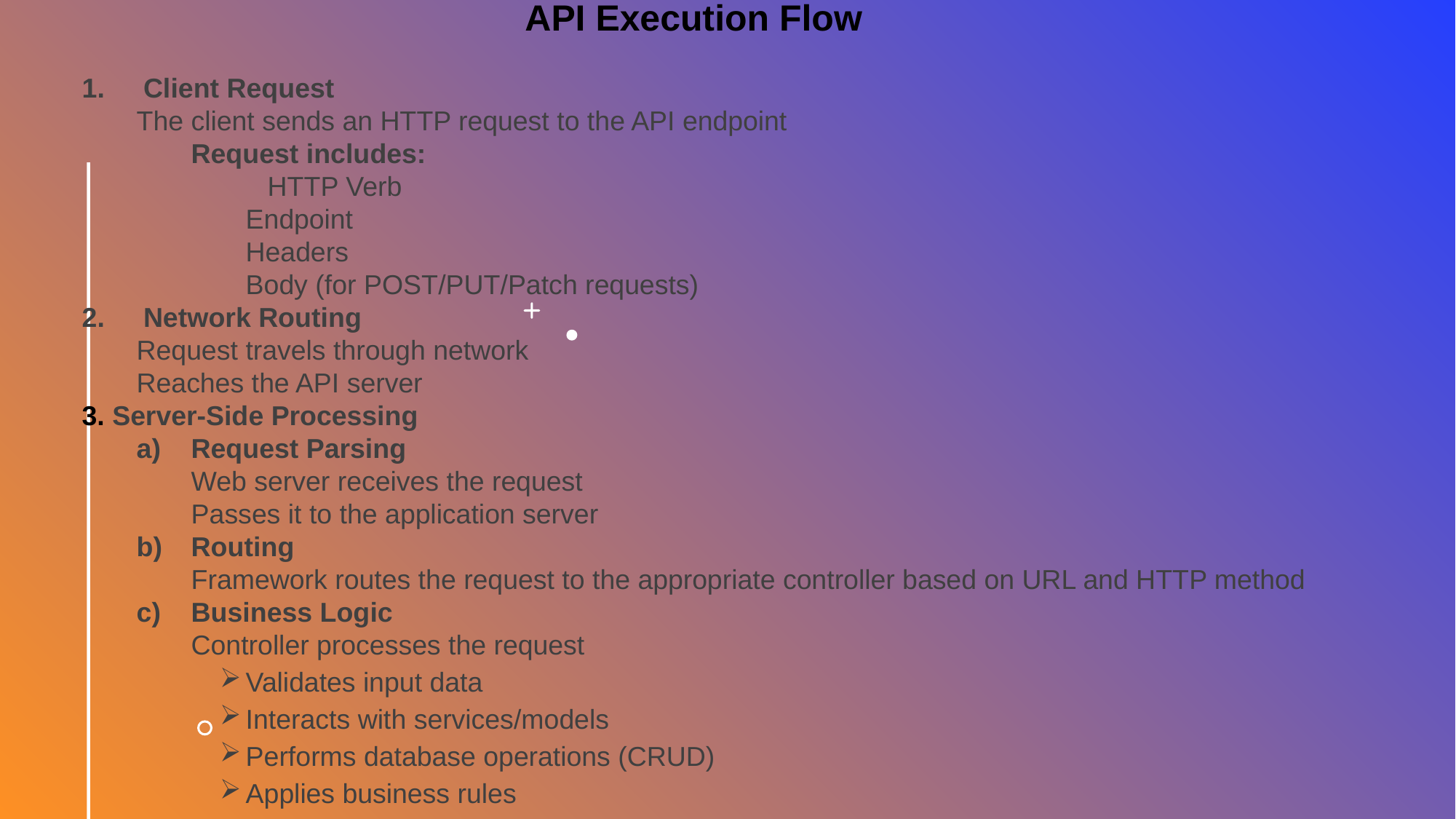

API Execution Flow

Client Request
The client sends an HTTP request to the API endpoint
Request includes:
          HTTP Verb
Endpoint
Headers
Body (for POST/PUT/Patch requests)
Network Routing
Request travels through network
Reaches the API server
3. Server-Side Processing
Request Parsing
Web server receives the request
Passes it to the application server
Routing
Framework routes the request to the appropriate controller based on URL and HTTP method
Business Logic
Controller processes the request
Validates input data
Interacts with services/models
Performs database operations (CRUD)
Applies business rules